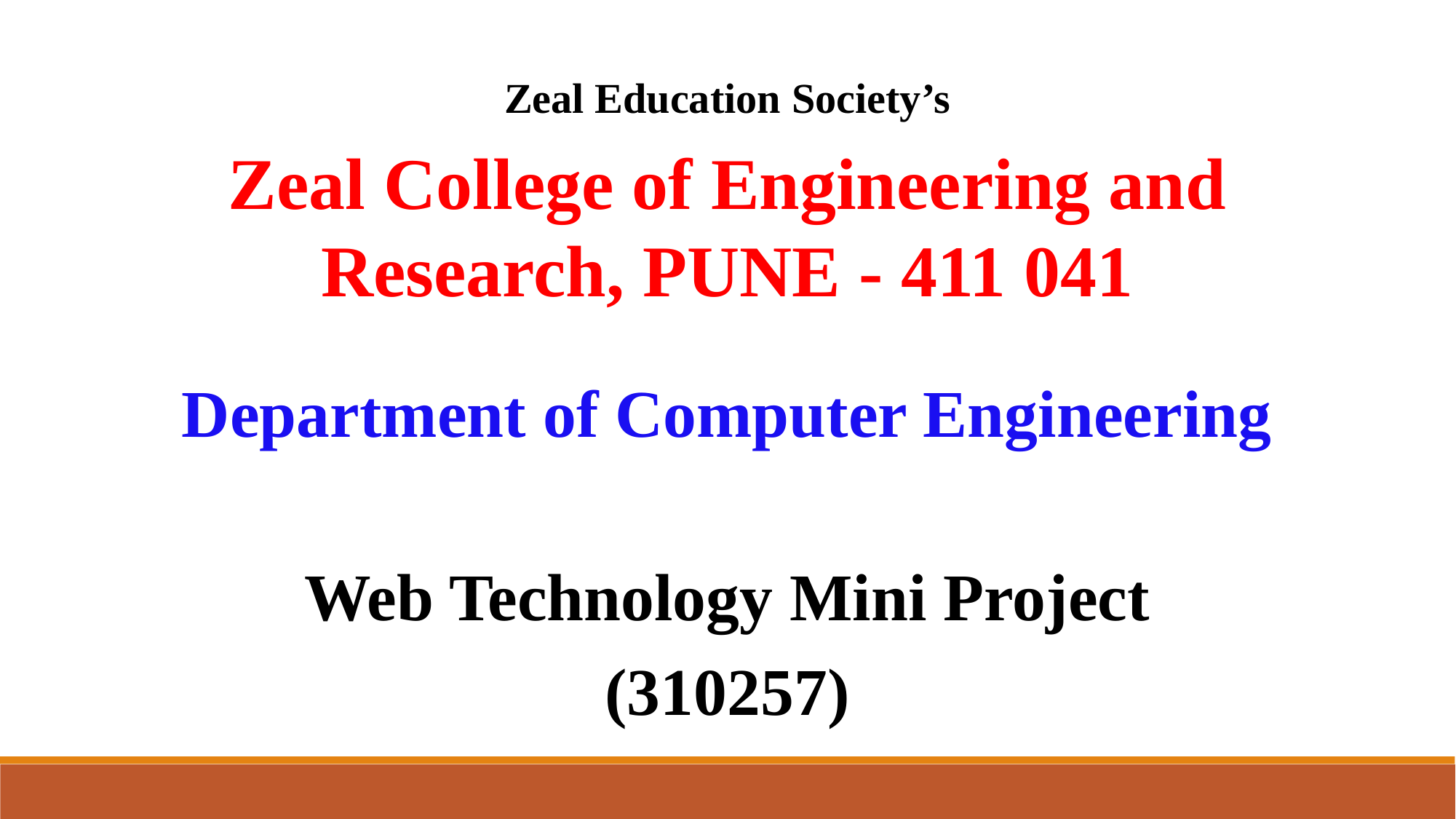

Zeal Education Society’s
Zeal College of Engineering and Research, PUNE - 411 041

Department of Computer Engineering

Web Technology Mini Project
(310257)